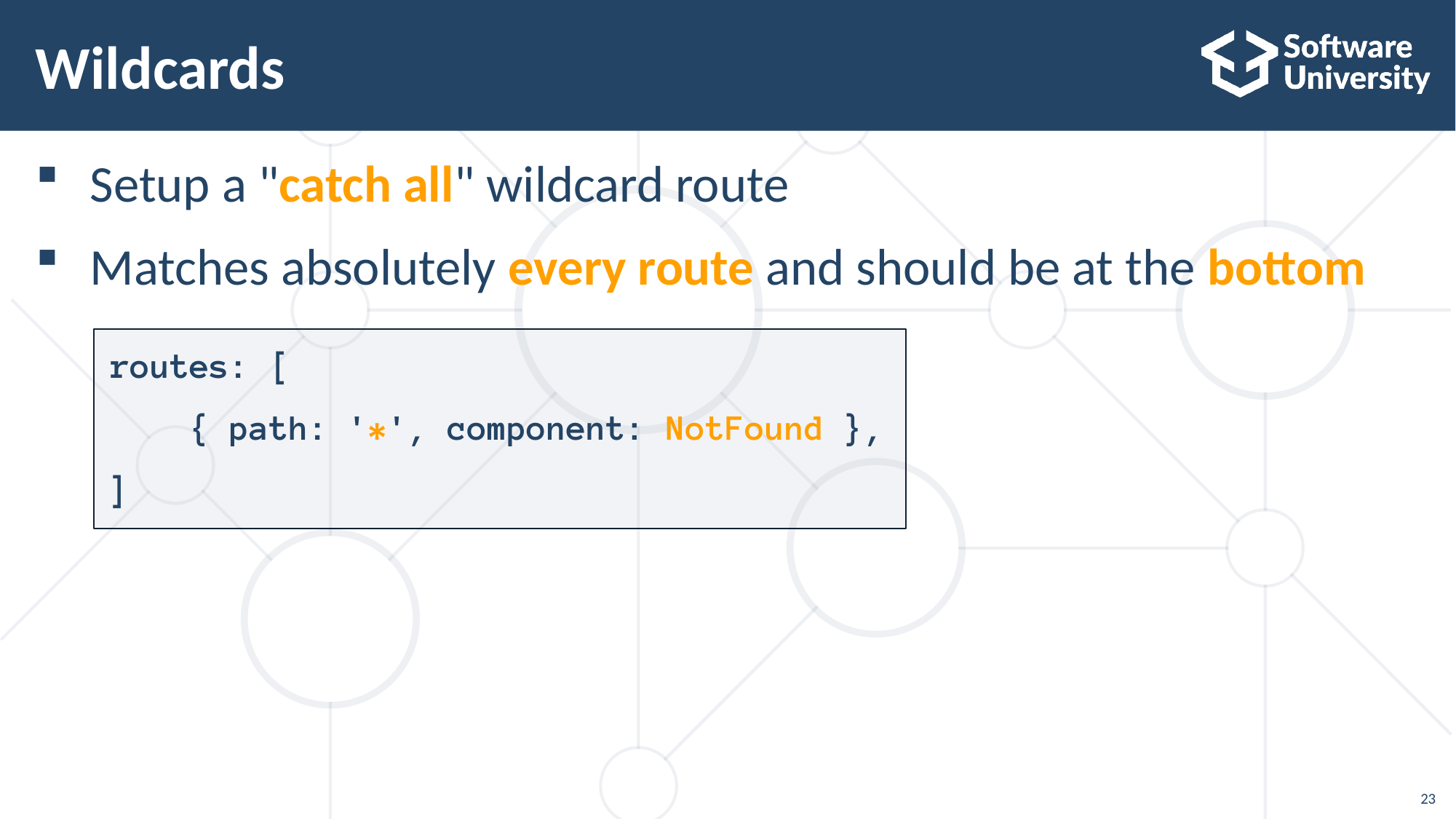

# Wildcards
Setup a "catch all" wildcard route
Matches absolutely every route and should be at the bottom
routes: [
    { path: '*', component: NotFound },
]
23